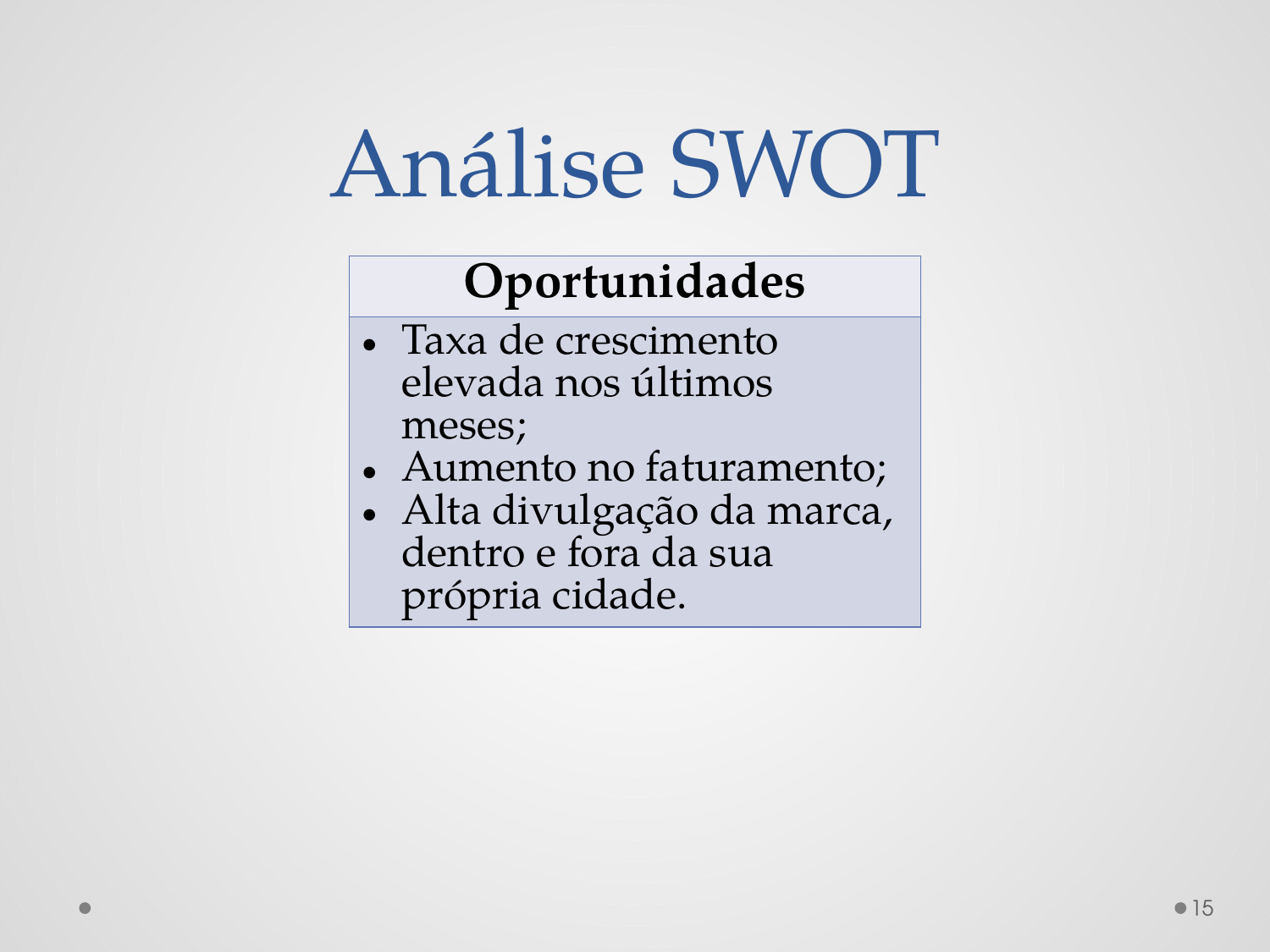

# Análise SWOT
| Oportunidades |
| --- |
| Taxa de crescimento elevada nos últimos meses; Aumento no faturamento; Alta divulgação da marca, dentro e fora da sua própria cidade. |
15